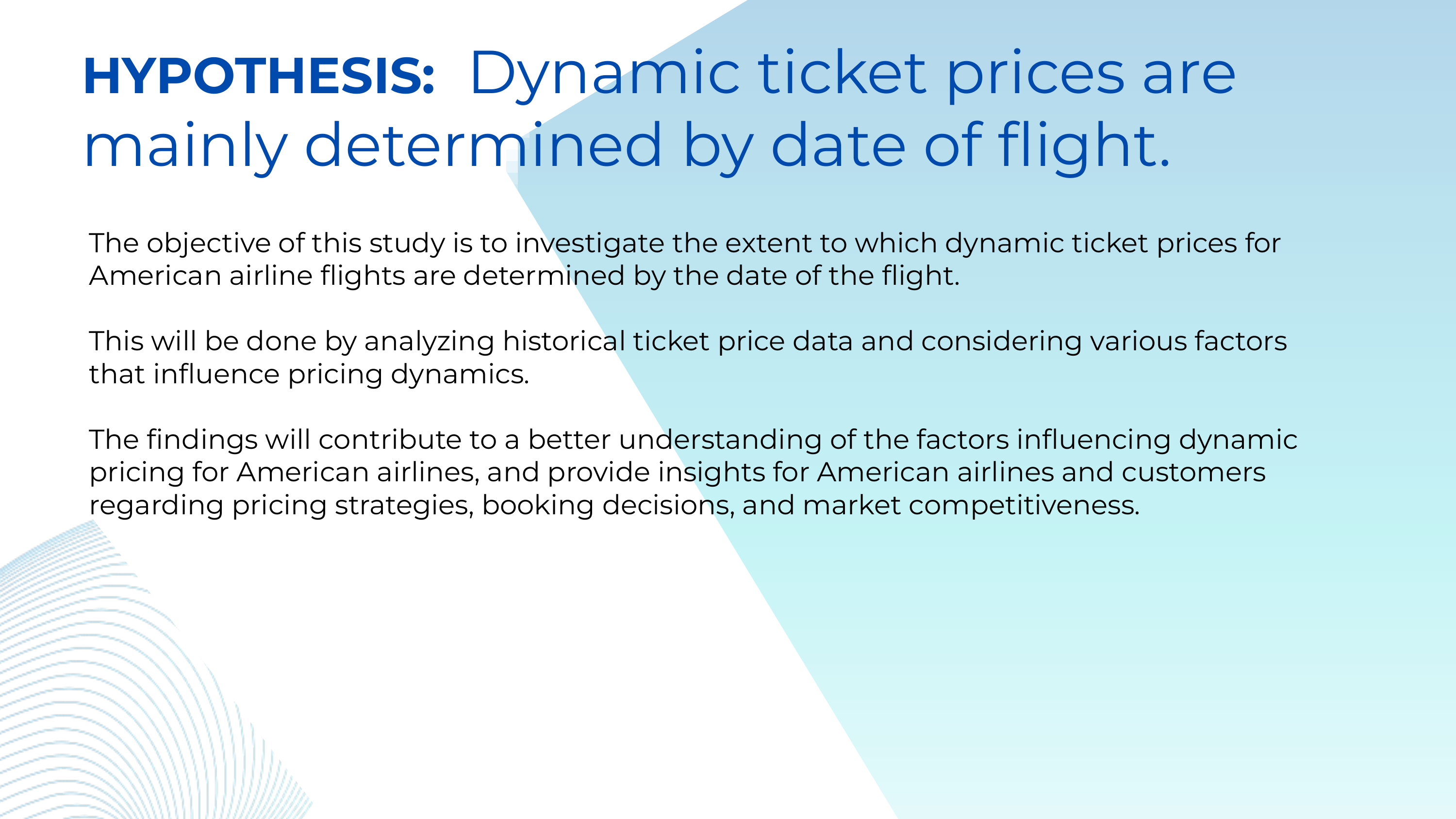

HYPOTHESIS:  Dynamic ticket prices are mainly determined by date of flight.
The objective of this study is to investigate the extent to which dynamic ticket prices for American airline flights are determined by the date of the flight.

This will be done by analyzing historical ticket price data and considering various factors that influence pricing dynamics.

The findings will contribute to a better understanding of the factors influencing dynamic pricing for American airlines, and provide insights for American airlines and customers regarding pricing strategies, booking decisions, and market competitiveness.